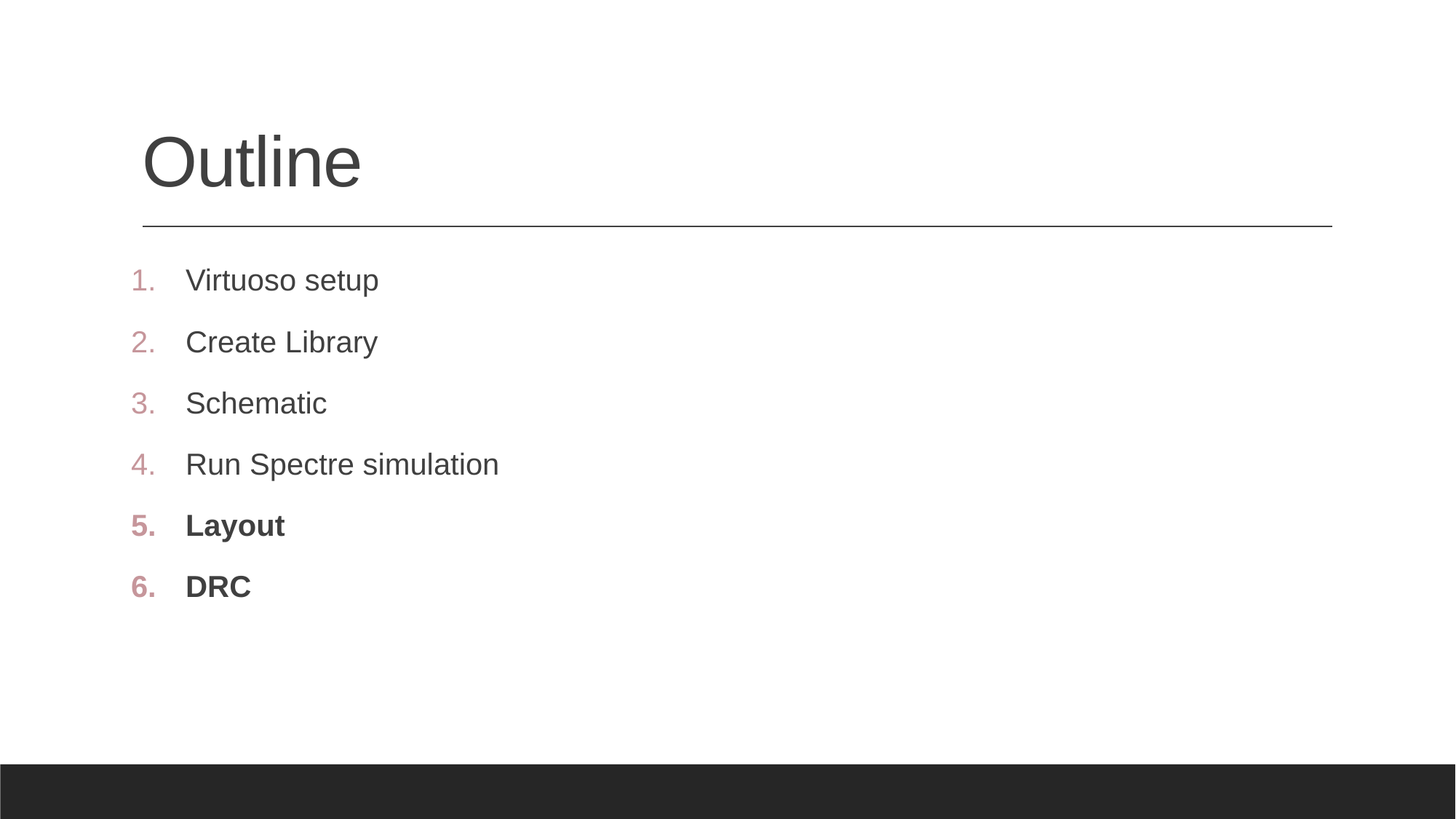

# Outline
Virtuoso setup
Create Library
Schematic
Run Spectre simulation
Layout
DRC